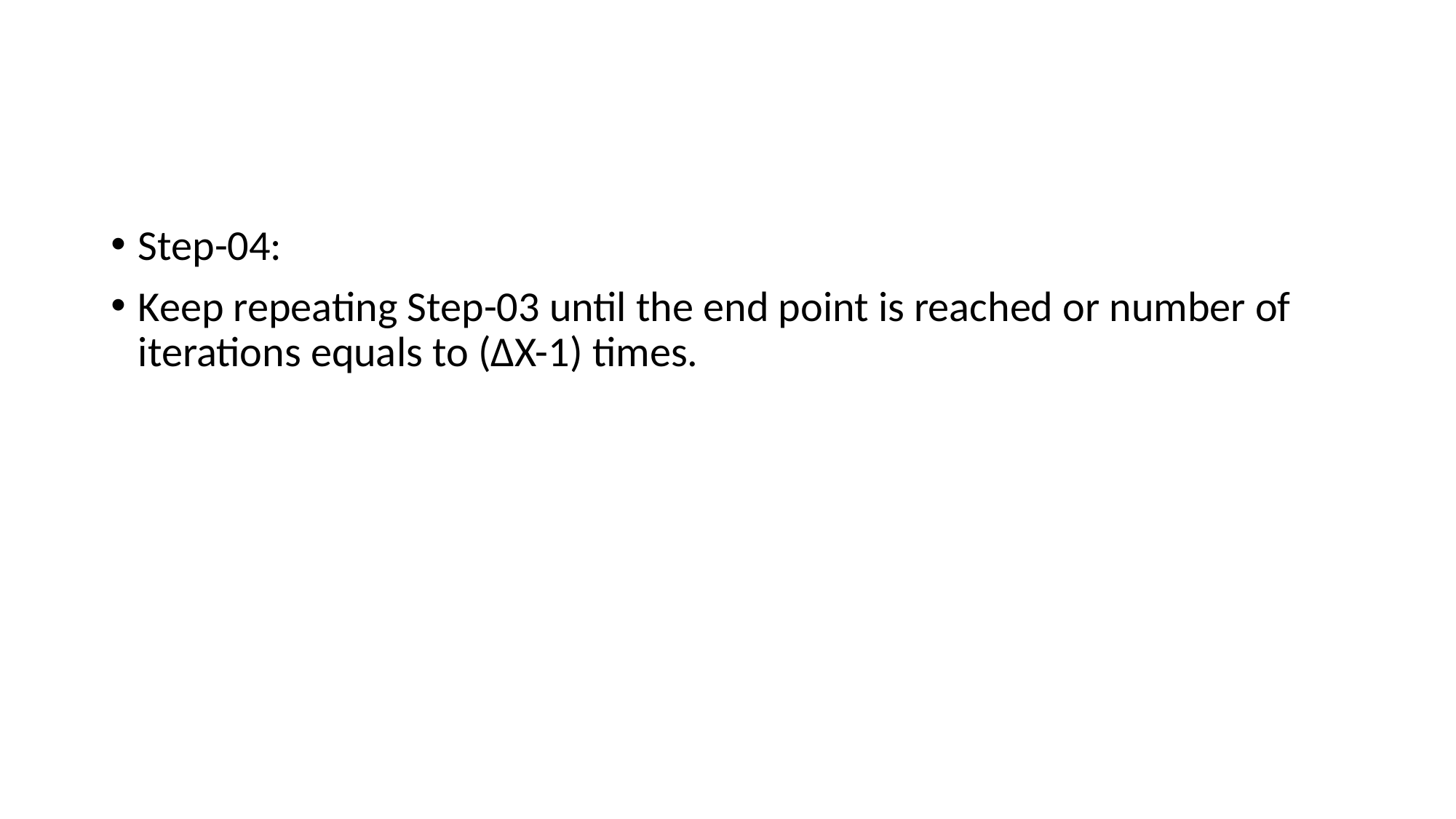

#
Step-04:
Keep repeating Step-03 until the end point is reached or number of iterations equals to (ΔX-1) times.